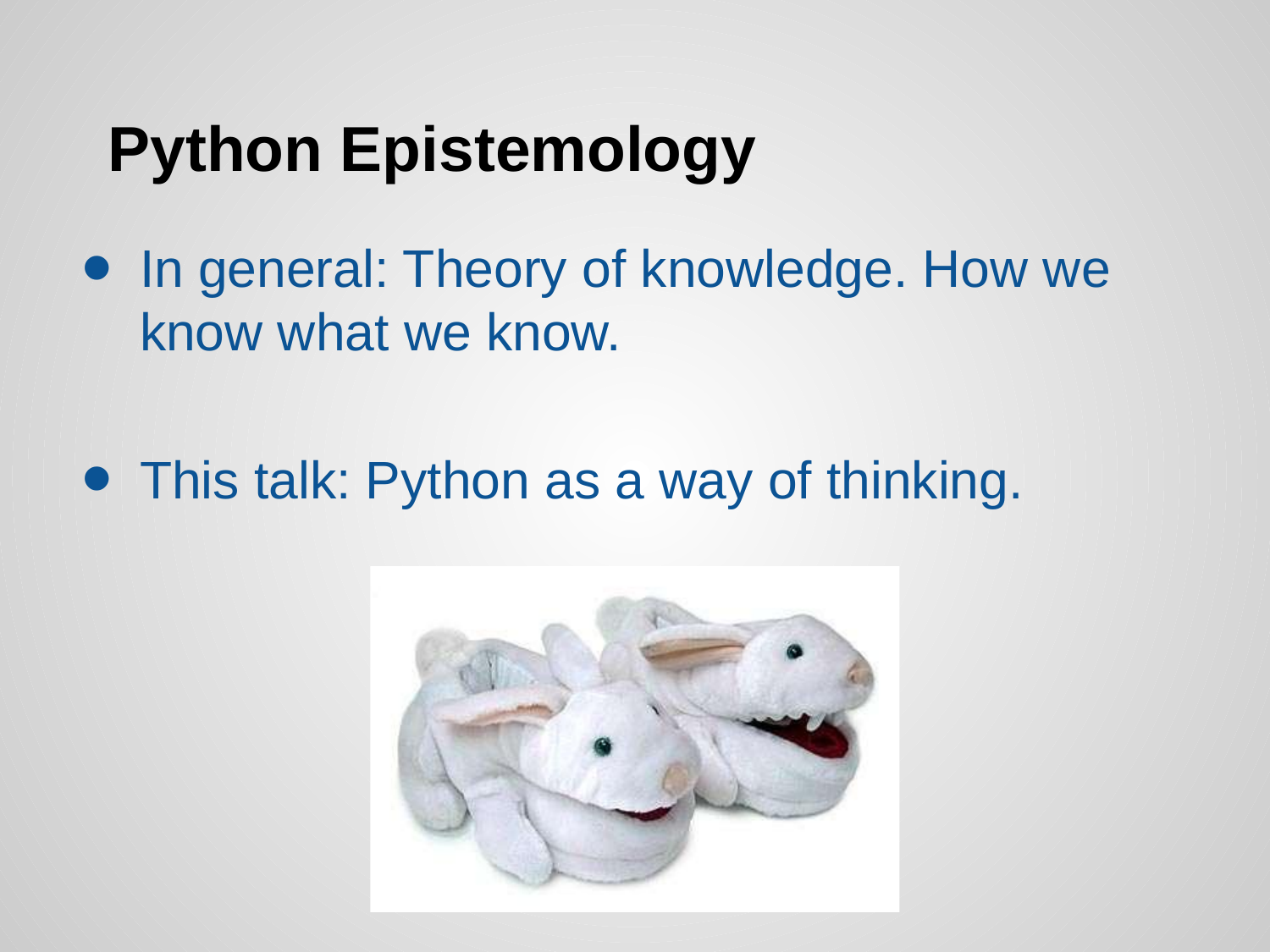

# Python Epistemology
In general: Theory of knowledge. How we know what we know.

This talk: Python as a way of thinking.